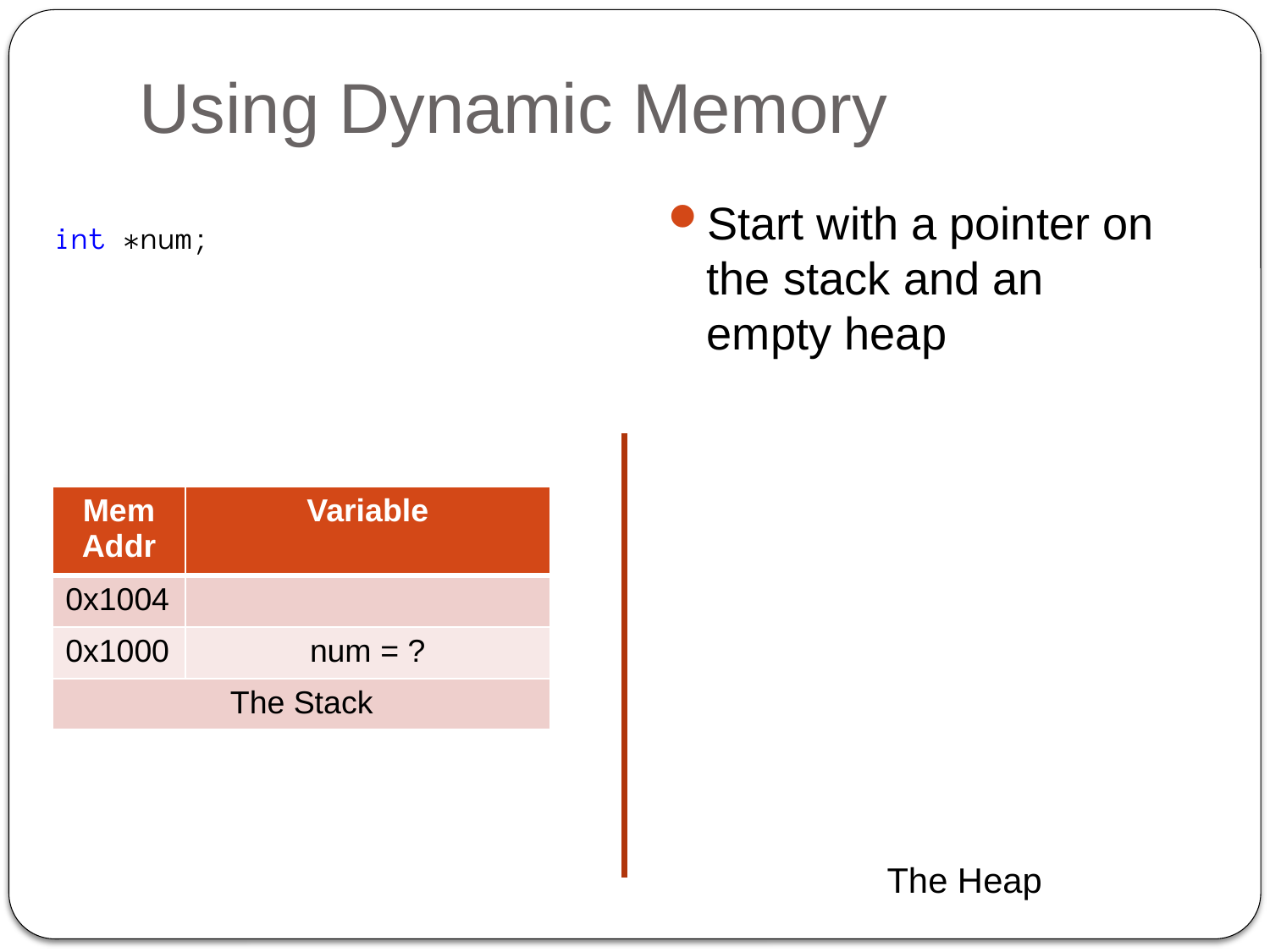

# Using Dynamic Memory
Start with a pointer on the stack and an empty heap
int *num;

| Mem Addr | Variable |
| --- | --- |
| 0x1004 |  |
| 0x1000 | num = ? |
| The Stack |  |
The Heap